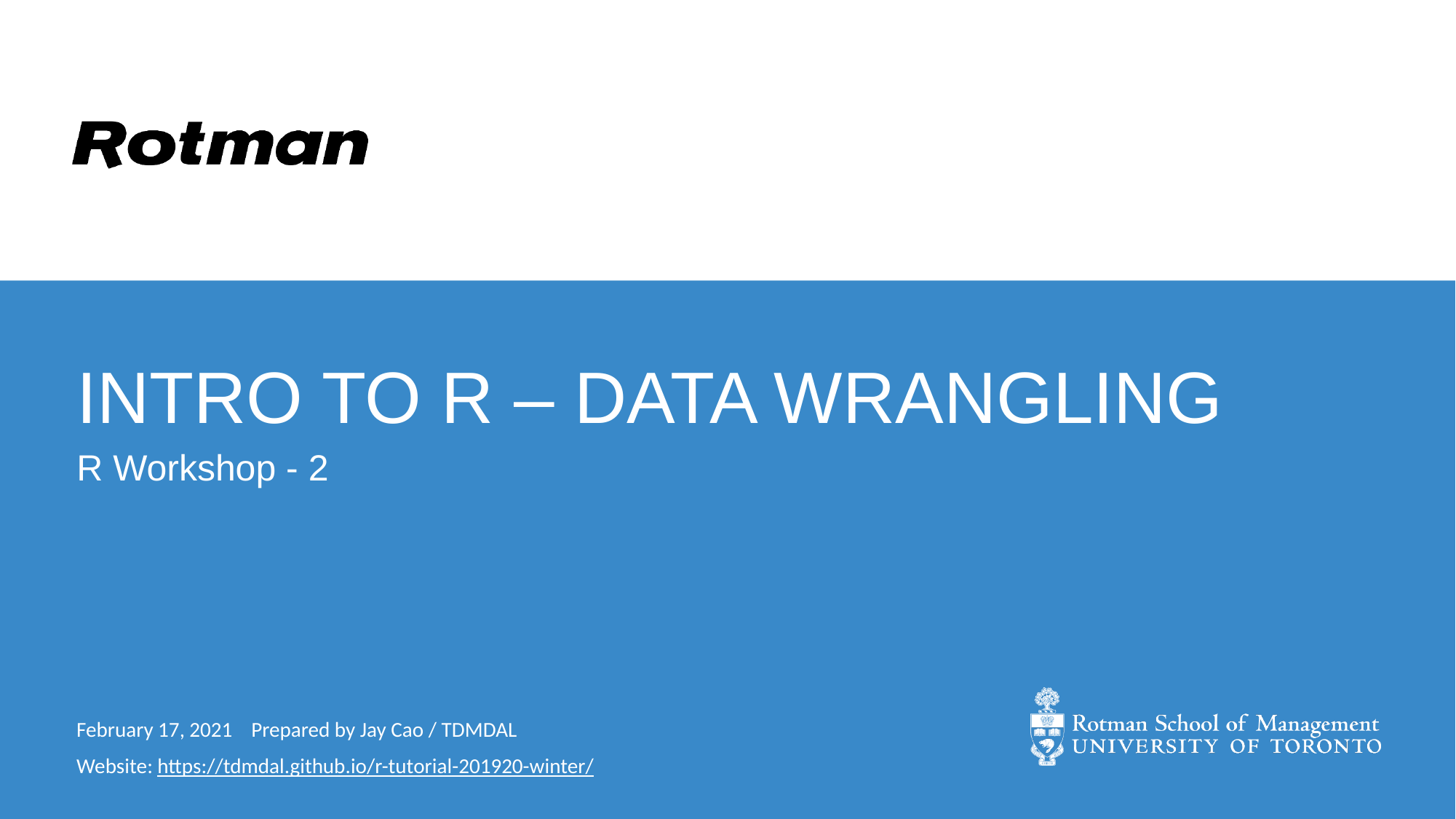

# Intro to R – Data wrangling
R Workshop - 2
February 17, 2021    Prepared by Jay Cao / TDMDAL
Website: https://tdmdal.github.io/r-tutorial-201920-winter/